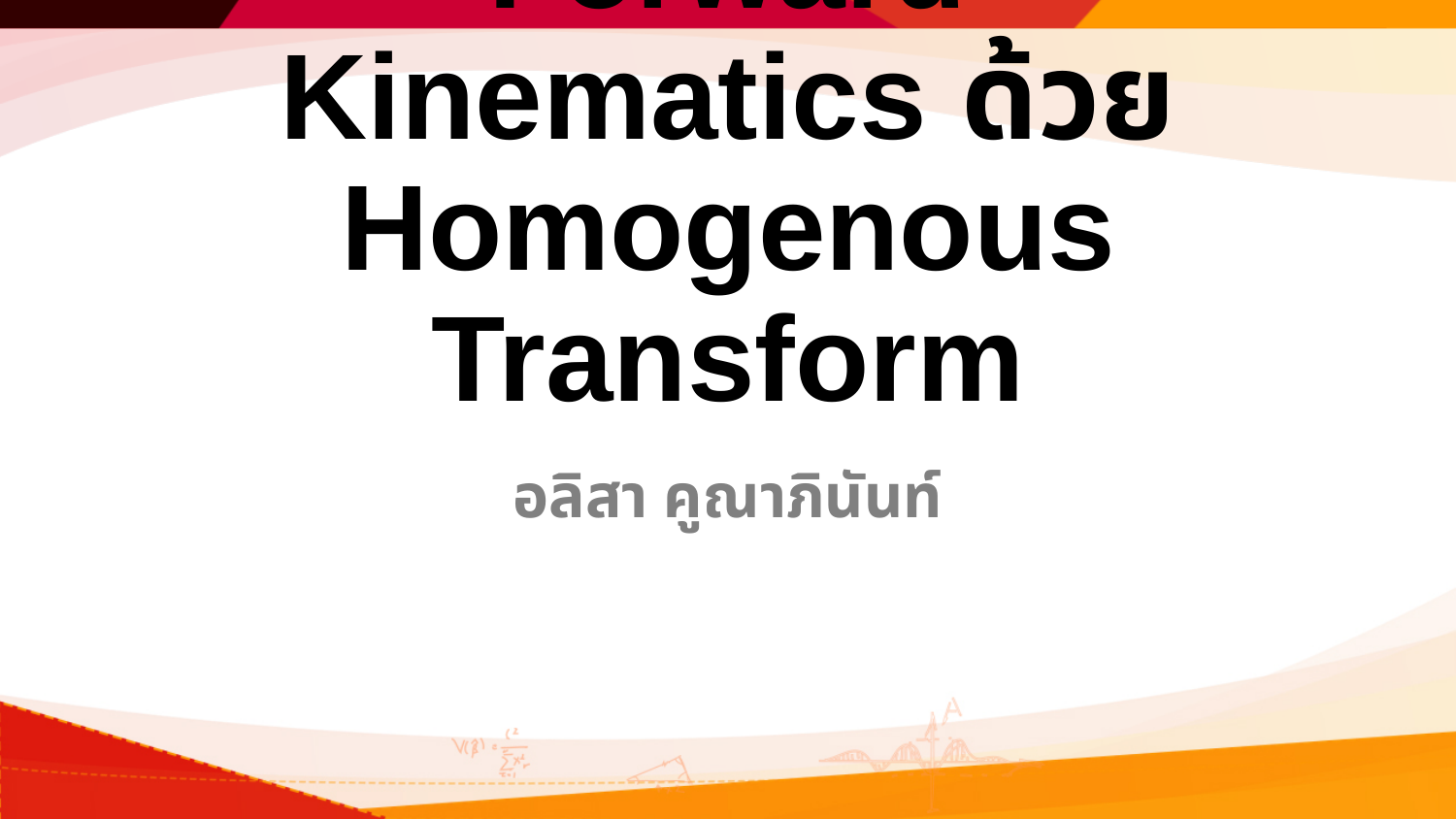

# Forward Kinematics ด้วย Homogenous Transform
อลิสา คูณาภินันท์